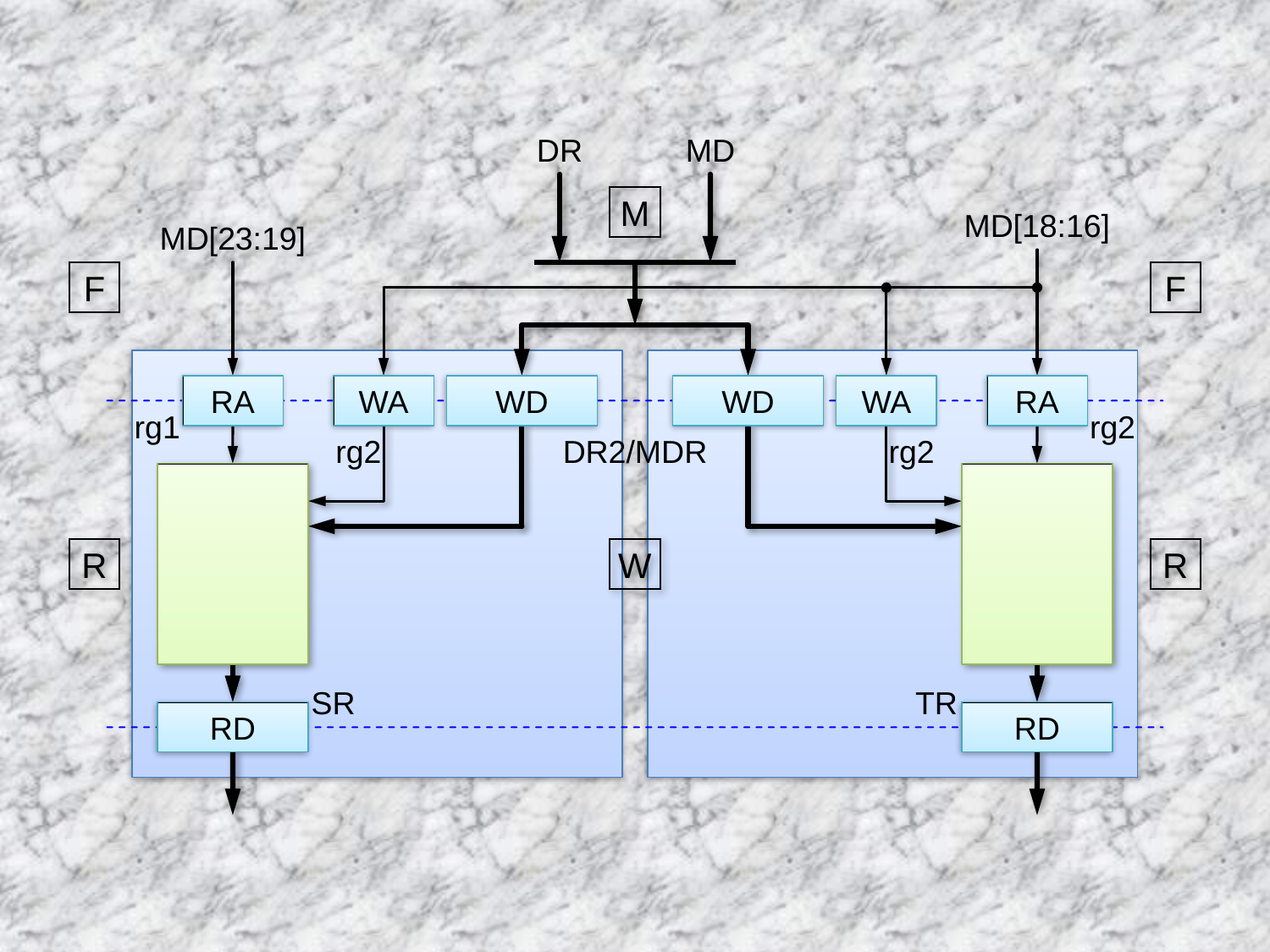

DR
MD
M
MD[18:16]
MD[23:19]
F
F

RA
WA
WD
WD
WA
RA

rg1
rg2
rg2
DR2/MDR
rg2

R
W
R
SR
TR
RD
RD

54